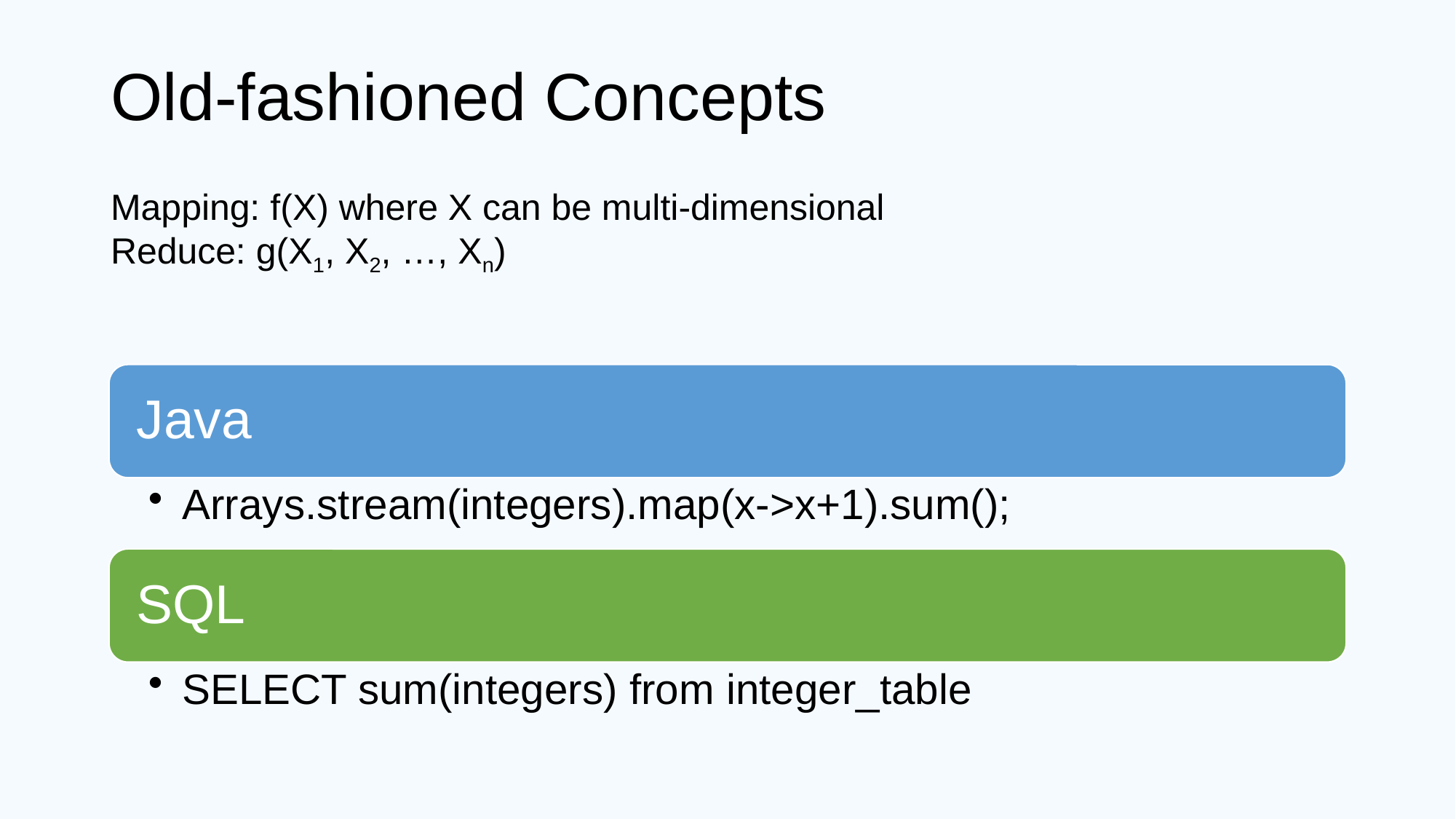

# Old-fashioned Concepts
Mapping: f(X) where X can be multi-dimensional
Reduce: g(X1, X2, …, Xn)
Java
Arrays.stream(integers).map(x->x+1).sum();
SQL
SELECT sum(integers) from integer_table